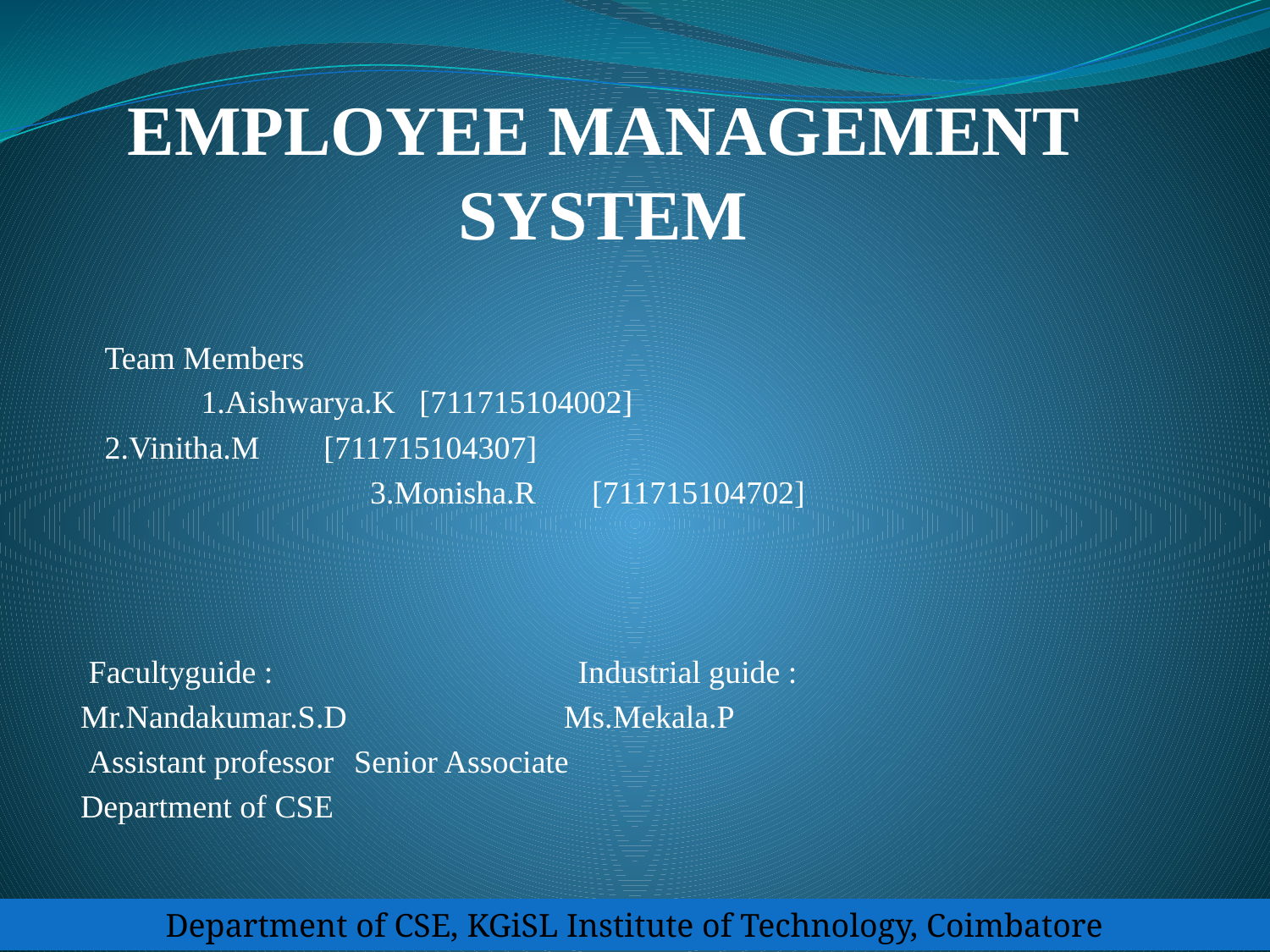

# EMPLOYEE MANAGEMENT SYSTEM

			Team Members
		            1.Aishwarya.K   [711715104002]
			2.Vinitha.M        [711715104307]
                                    3.Monisha.R       [711715104702]

 Facultyguide :                                      Industrial guide :
Mr.Nandakumar.S.D                           Ms.Mekala.P
 Assistant professor			 Senior Associate
Department of CSE

Department of CSE, KGiSL Institute of Technology, Coimbatore